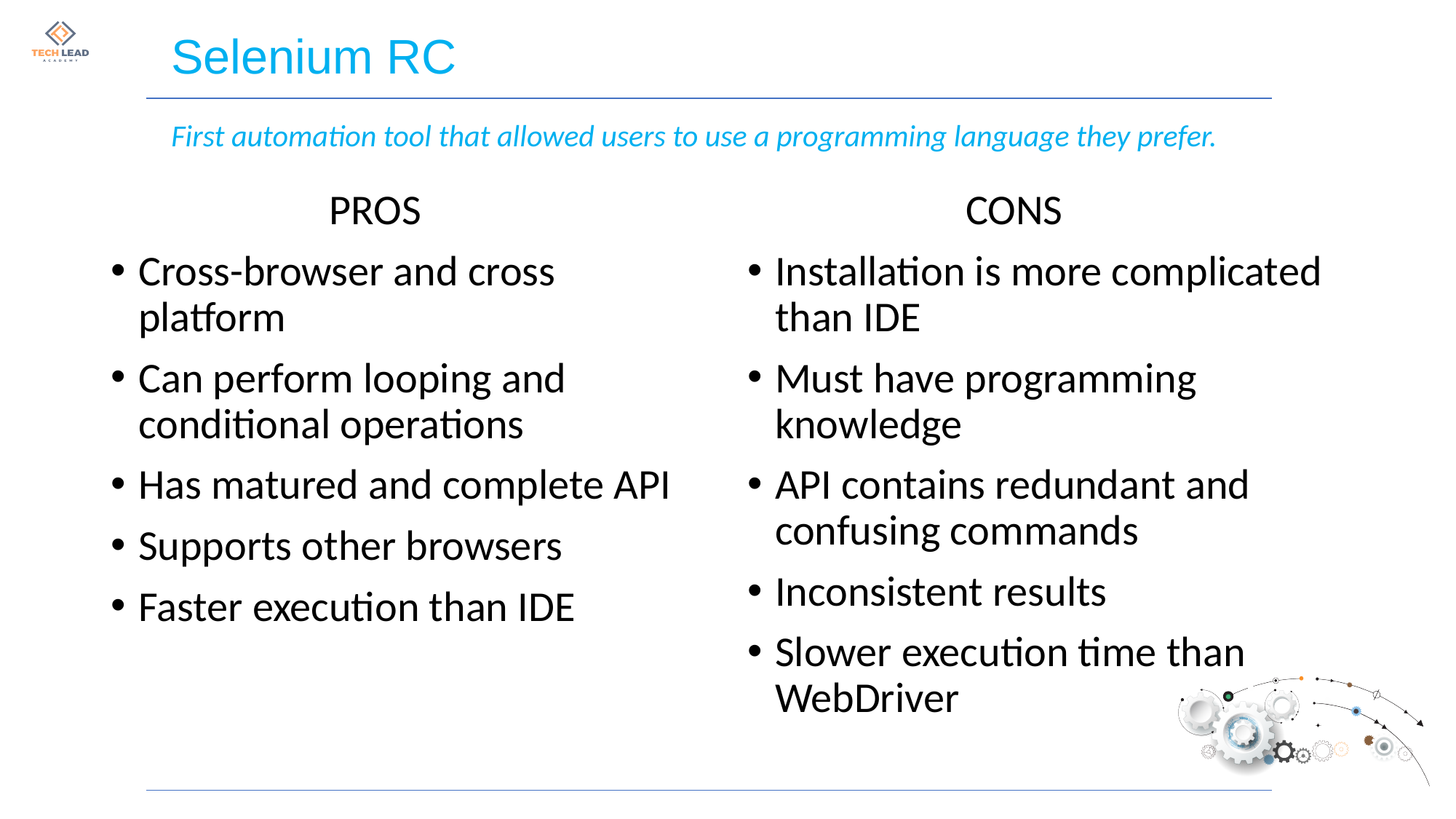

# Selenium RC
First automation tool that allowed users to use a programming language they prefer.
		PROS
Cross-browser and cross platform
Can perform looping and conditional operations
Has matured and complete API
Supports other browsers
Faster execution than IDE
		CONS
Installation is more complicated than IDE
Must have programming knowledge
API contains redundant and confusing commands
Inconsistent results
Slower execution time than WebDriver